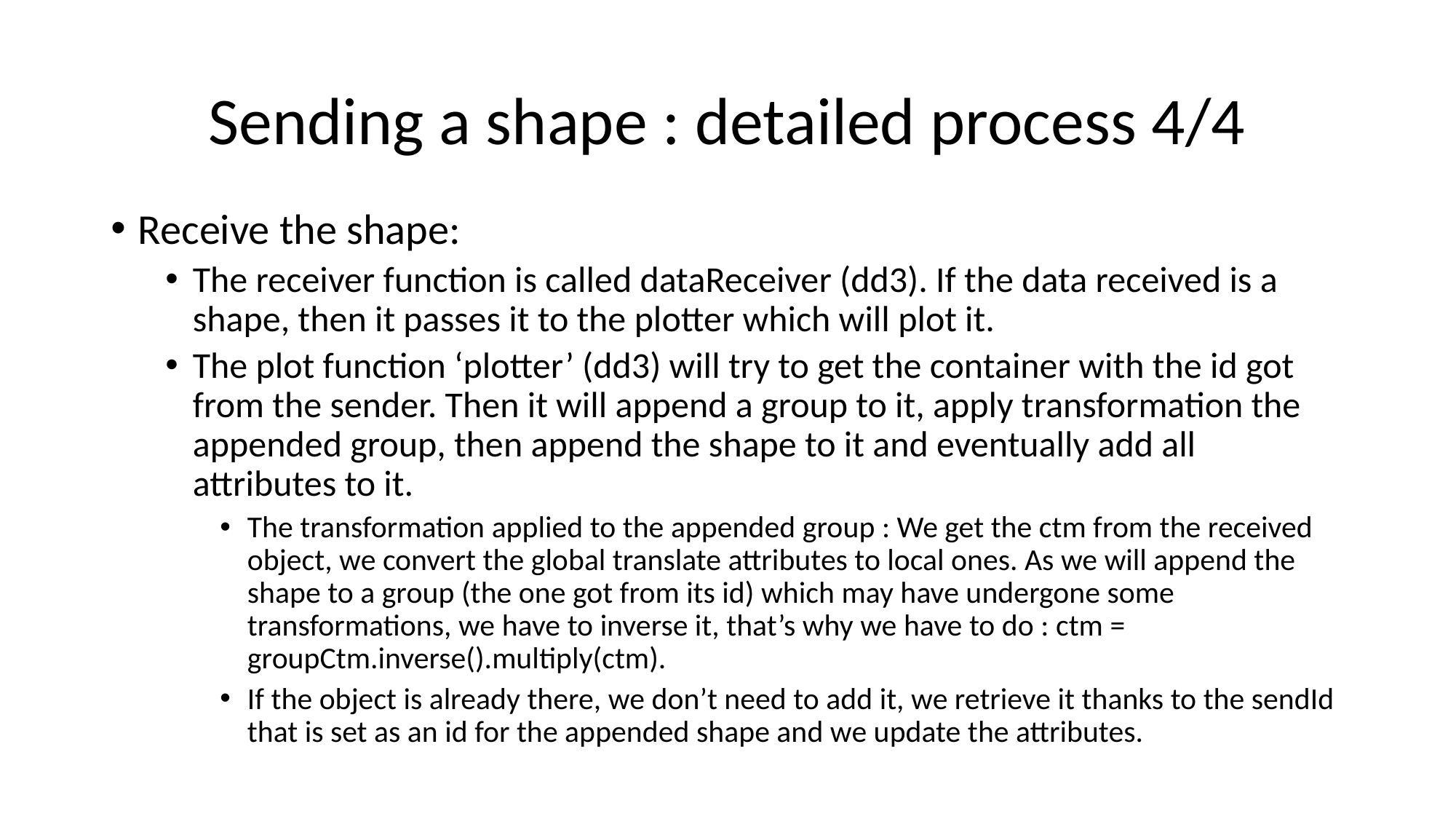

# Sending a shape : detailed process 4/4
Receive the shape:
The receiver function is called dataReceiver (dd3). If the data received is a shape, then it passes it to the plotter which will plot it.
The plot function ‘plotter’ (dd3) will try to get the container with the id got from the sender. Then it will append a group to it, apply transformation the appended group, then append the shape to it and eventually add all attributes to it.
The transformation applied to the appended group : We get the ctm from the received object, we convert the global translate attributes to local ones. As we will append the shape to a group (the one got from its id) which may have undergone some transformations, we have to inverse it, that’s why we have to do : ctm = groupCtm.inverse().multiply(ctm).
If the object is already there, we don’t need to add it, we retrieve it thanks to the sendId that is set as an id for the appended shape and we update the attributes.